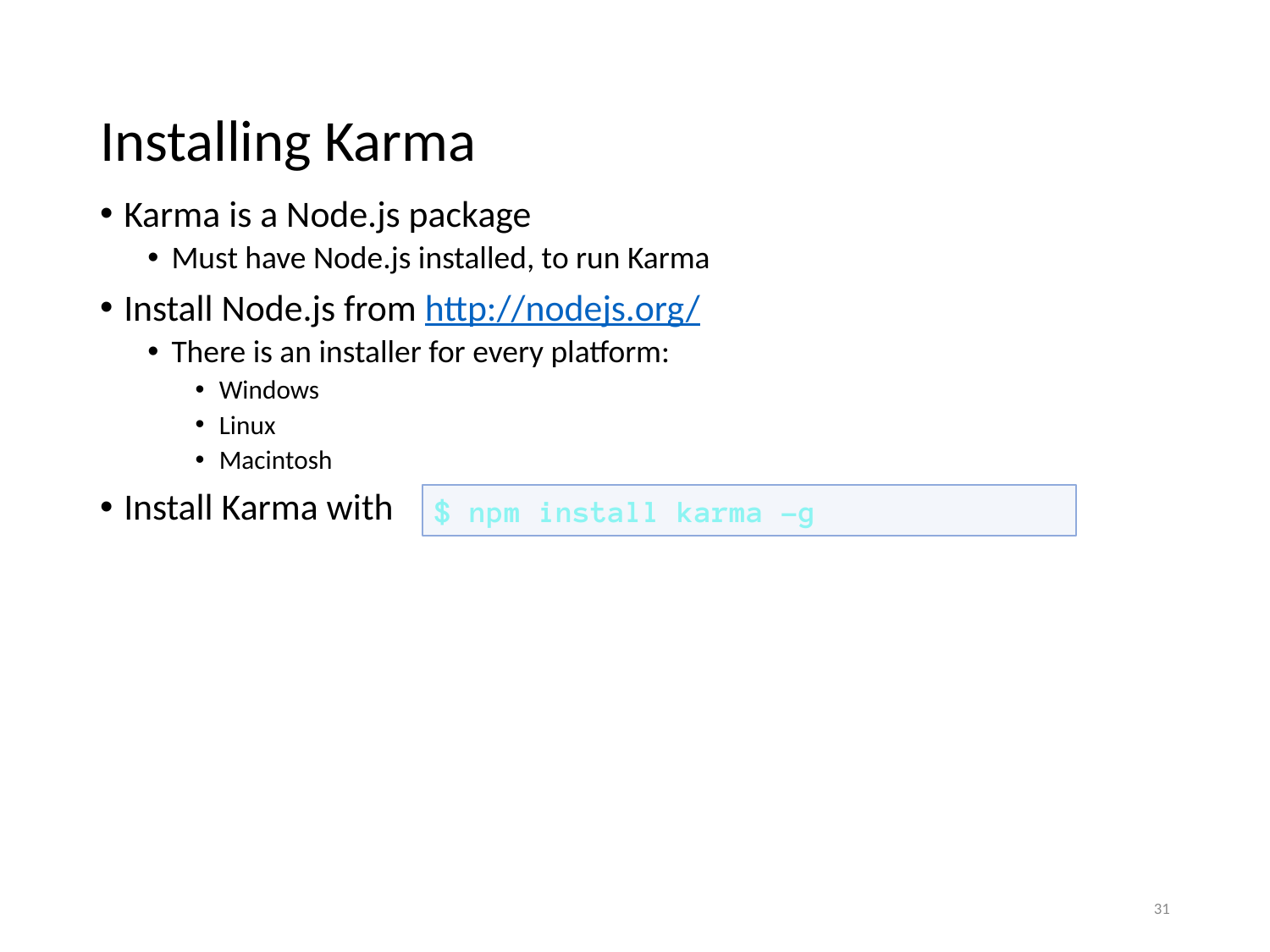

# Installing Karma
Karma is a Node.js package
Must have Node.js installed, to run Karma
Install Node.js from http://nodejs.org/
There is an installer for every platform:
Windows
Linux
Macintosh
Install Karma with
$ npm install karma -g
31